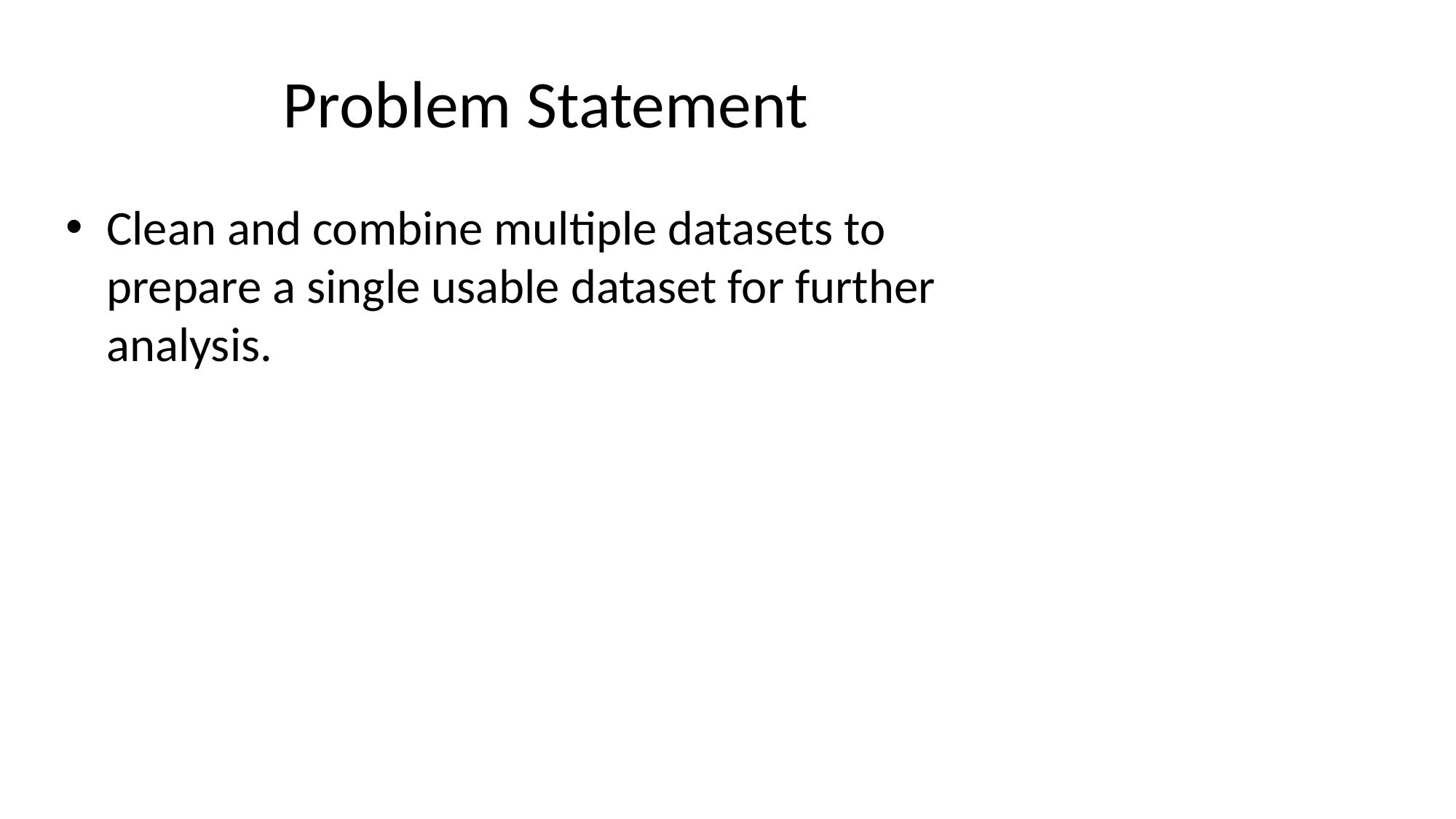

# Problem Statement
Clean and combine multiple datasets to prepare a single usable dataset for further analysis.